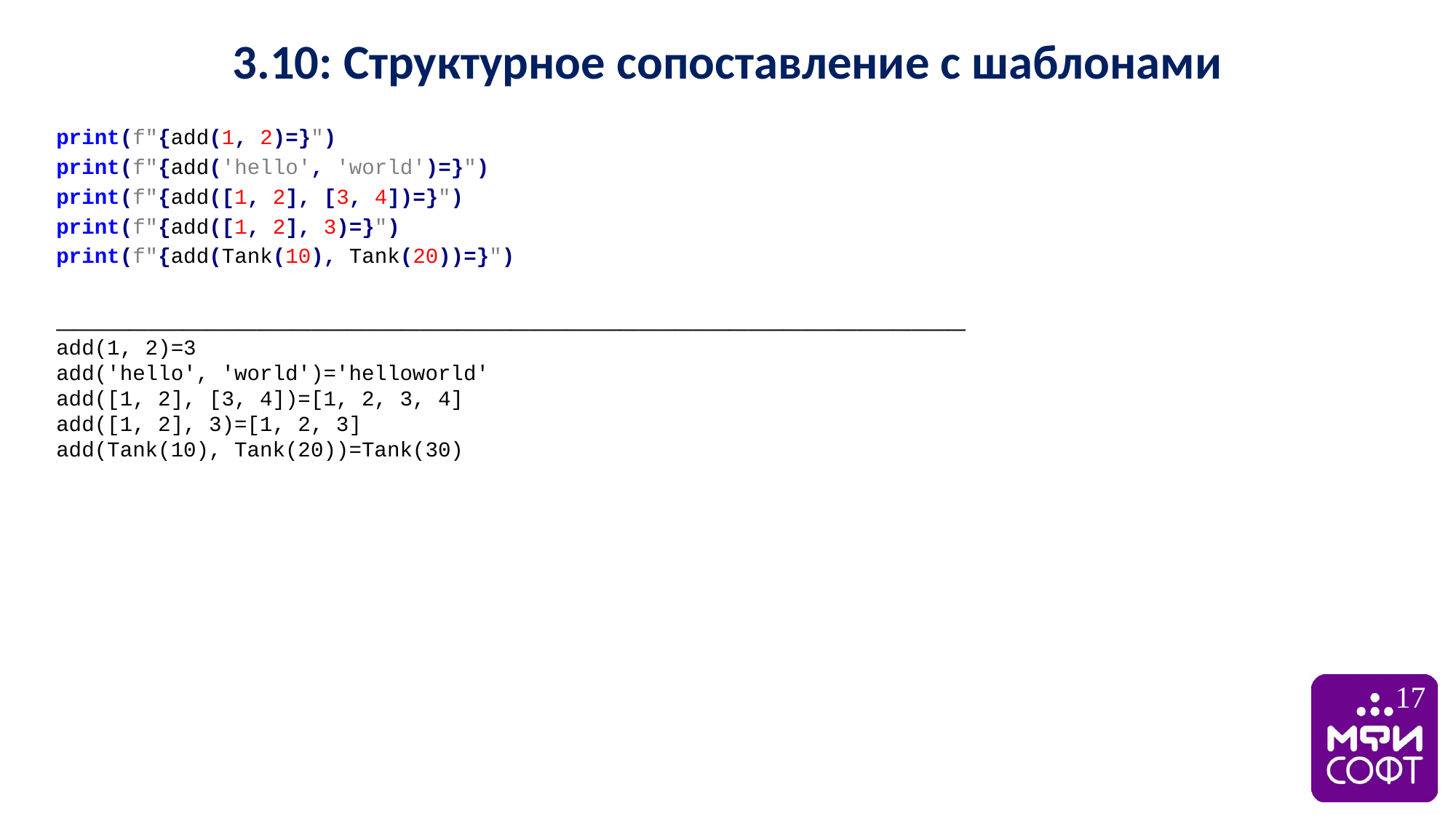

3.10: Структурное сопоставление с шаблонами
print(f"{add(1, 2)=}")
print(f"{add('hello', 'world')=}")
print(f"{add([1, 2], [3, 4])=}")
print(f"{add([1, 2], 3)=}")
print(f"{add(Tank(10), Tank(20))=}")

__________________________________________________
add(1, 2)=3
add('hello', 'world')='helloworld'
add([1, 2], [3, 4])=[1, 2, 3, 4]
add([1, 2], 3)=[1, 2, 3]
add(Tank(10), Tank(20))=Tank(30)